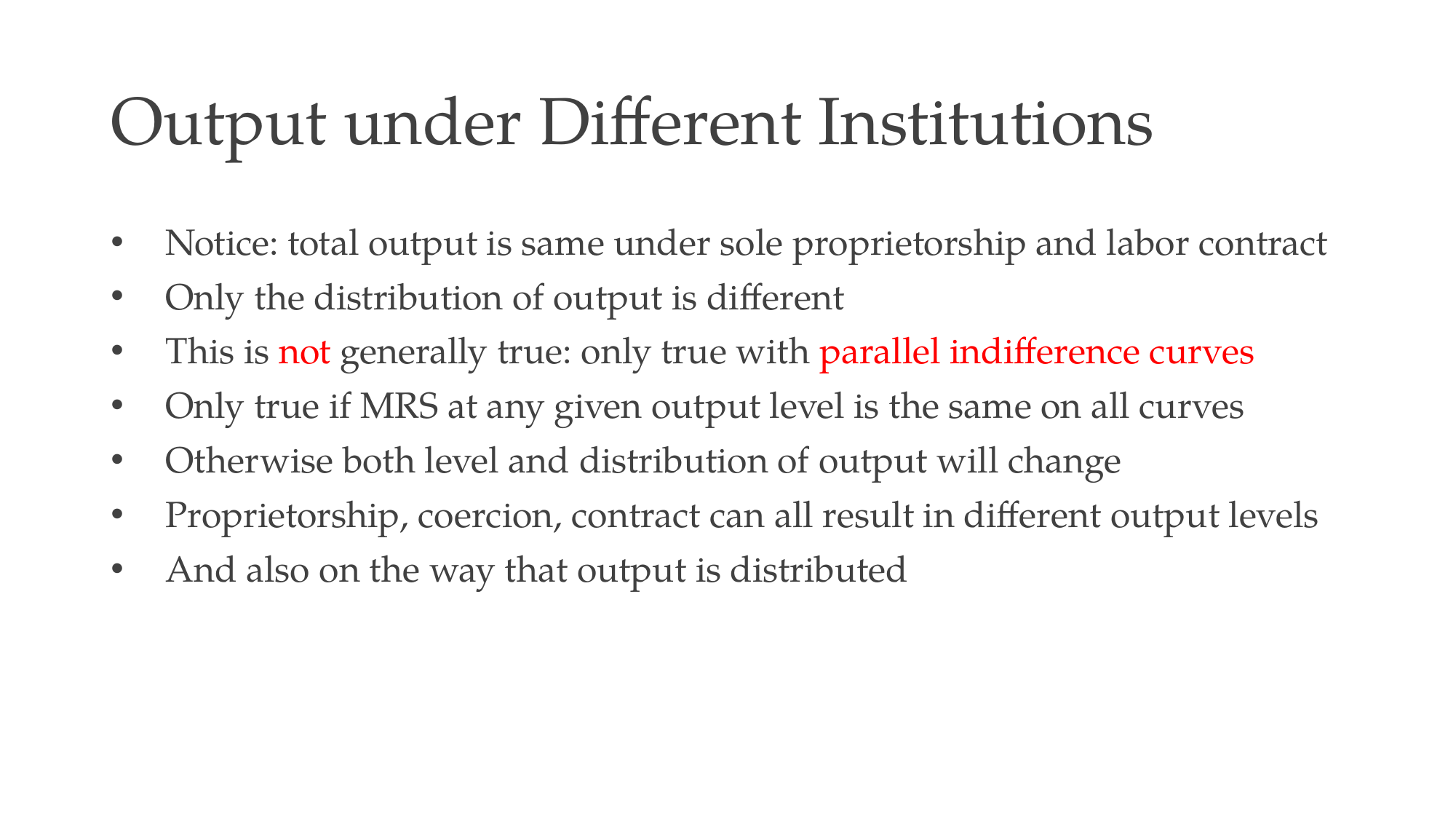

# Output under Different Institutions
Notice: total output is same under sole proprietorship and labor contract
Only the distribution of output is different
This is not generally true: only true with parallel indifference curves
Only true if MRS at any given output level is the same on all curves
Otherwise both level and distribution of output will change
Proprietorship, coercion, contract can all result in different output levels
And also on the way that output is distributed